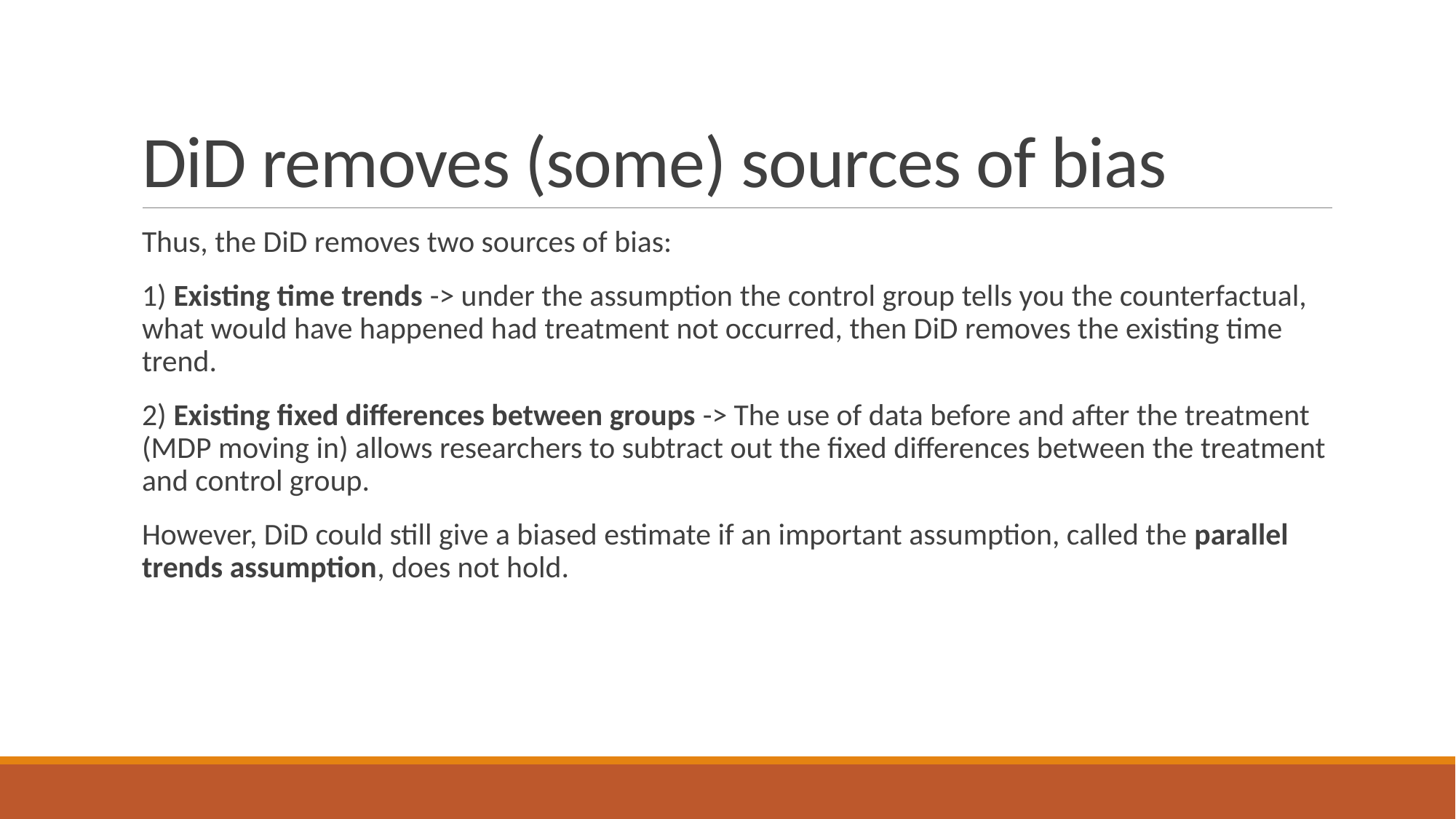

# DiD removes (some) sources of bias
Thus, the DiD removes two sources of bias:
1) Existing time trends -> under the assumption the control group tells you the counterfactual, what would have happened had treatment not occurred, then DiD removes the existing time trend.
2) Existing fixed differences between groups -> The use of data before and after the treatment (MDP moving in) allows researchers to subtract out the fixed differences between the treatment and control group.
However, DiD could still give a biased estimate if an important assumption, called the parallel trends assumption, does not hold.